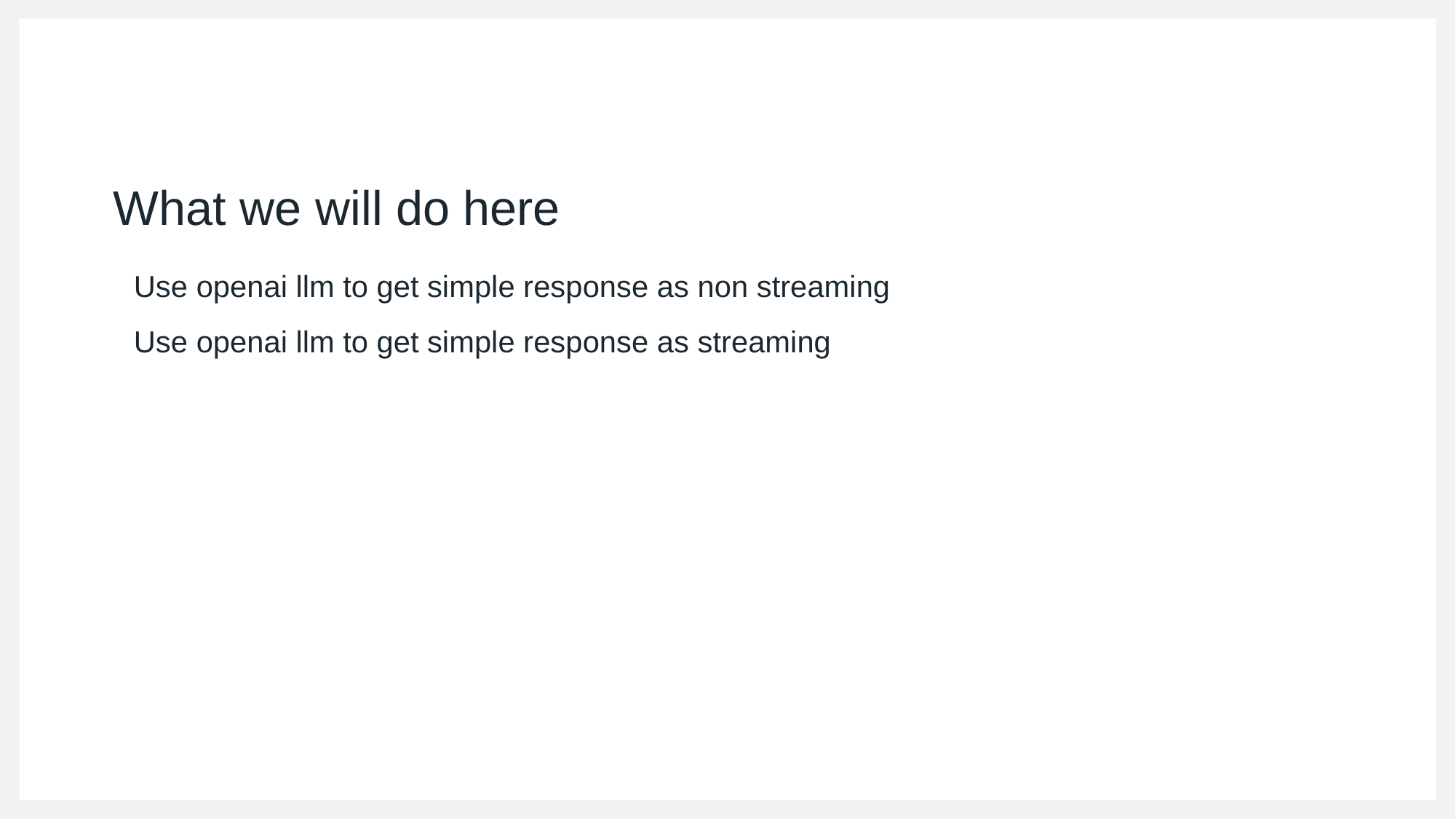

# What we will do here
Use openai llm to get simple response as non streaming
Use openai llm to get simple response as streaming